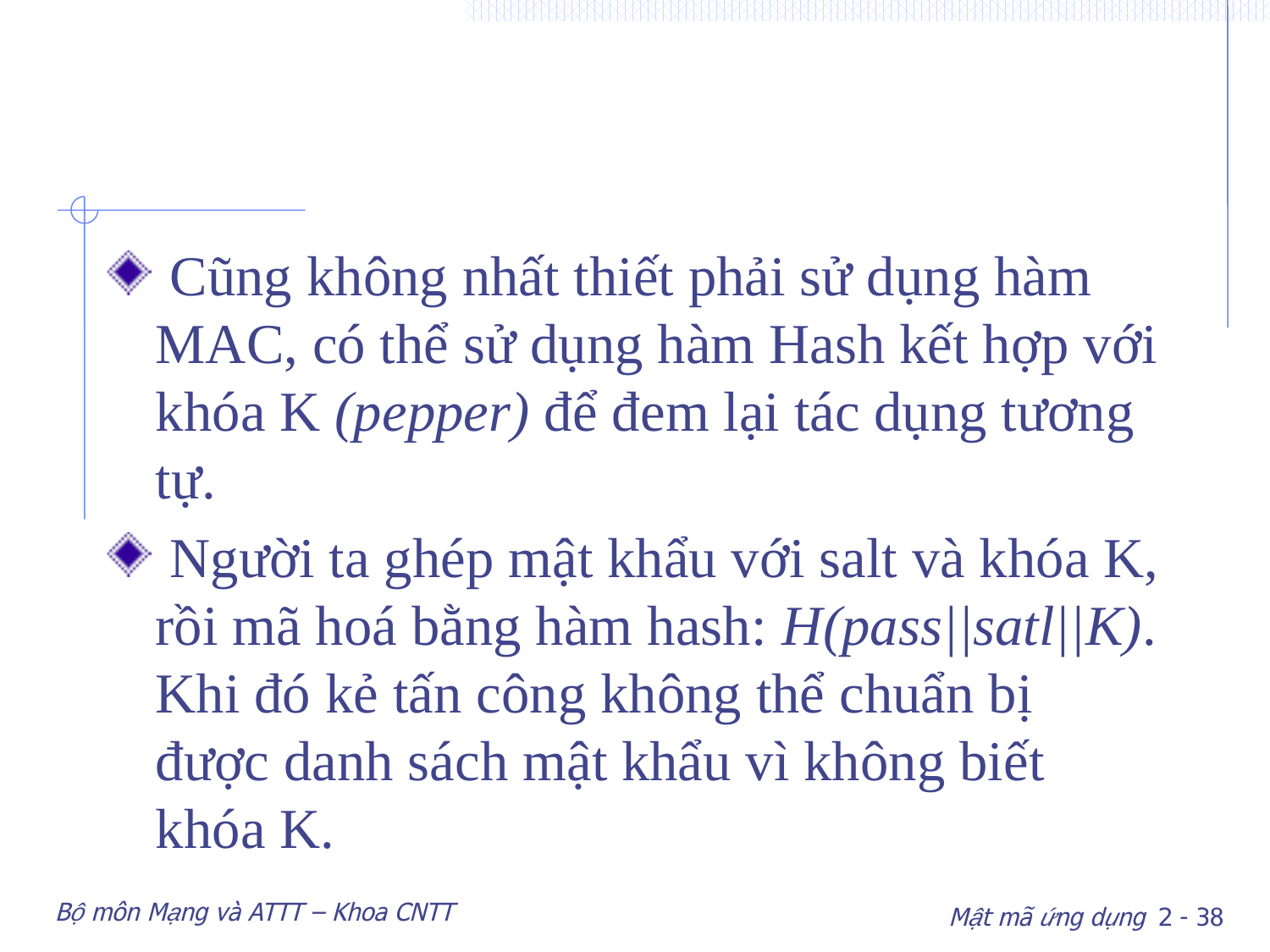

#
 Cũng không nhất thiết phải sử dụng hàm MAC, có thể sử dụng hàm Hash kết hợp với khóa K (pepper) để đem lại tác dụng tương tự.
 Người ta ghép mật khẩu với salt và khóa K, rồi mã hoá bằng hàm hash: H(pass||satl||K). Khi đó kẻ tấn công không thể chuẩn bị được danh sách mật khẩu vì không biết khóa K.

Bộ môn Mạng và ATTT – Khoa CNTT